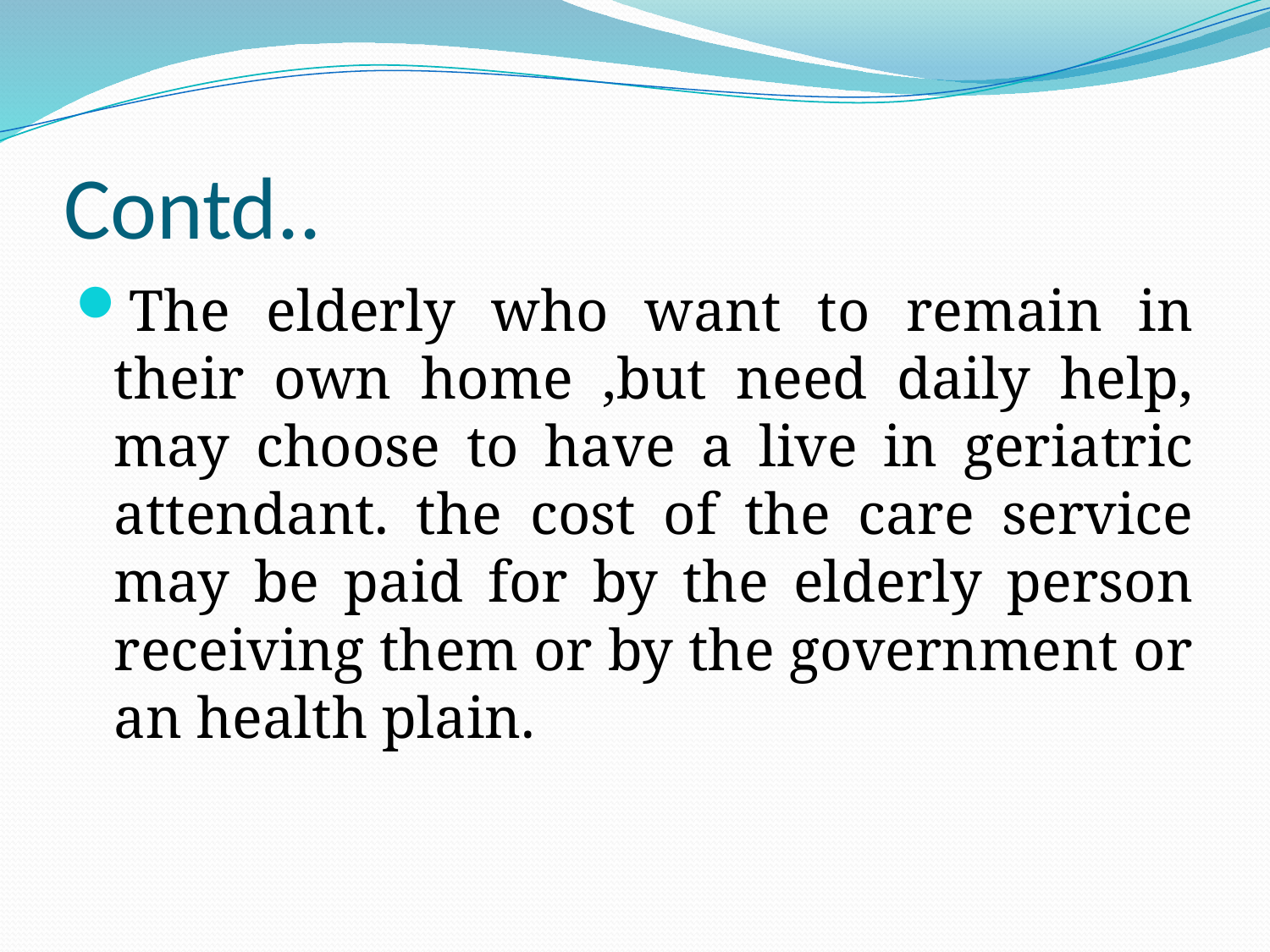

# Contd..
The elderly who want to remain in their own home ,but need daily help, may choose to have a live in geriatric attendant. the cost of the care service may be paid for by the elderly person receiving them or by the government or an health plain.